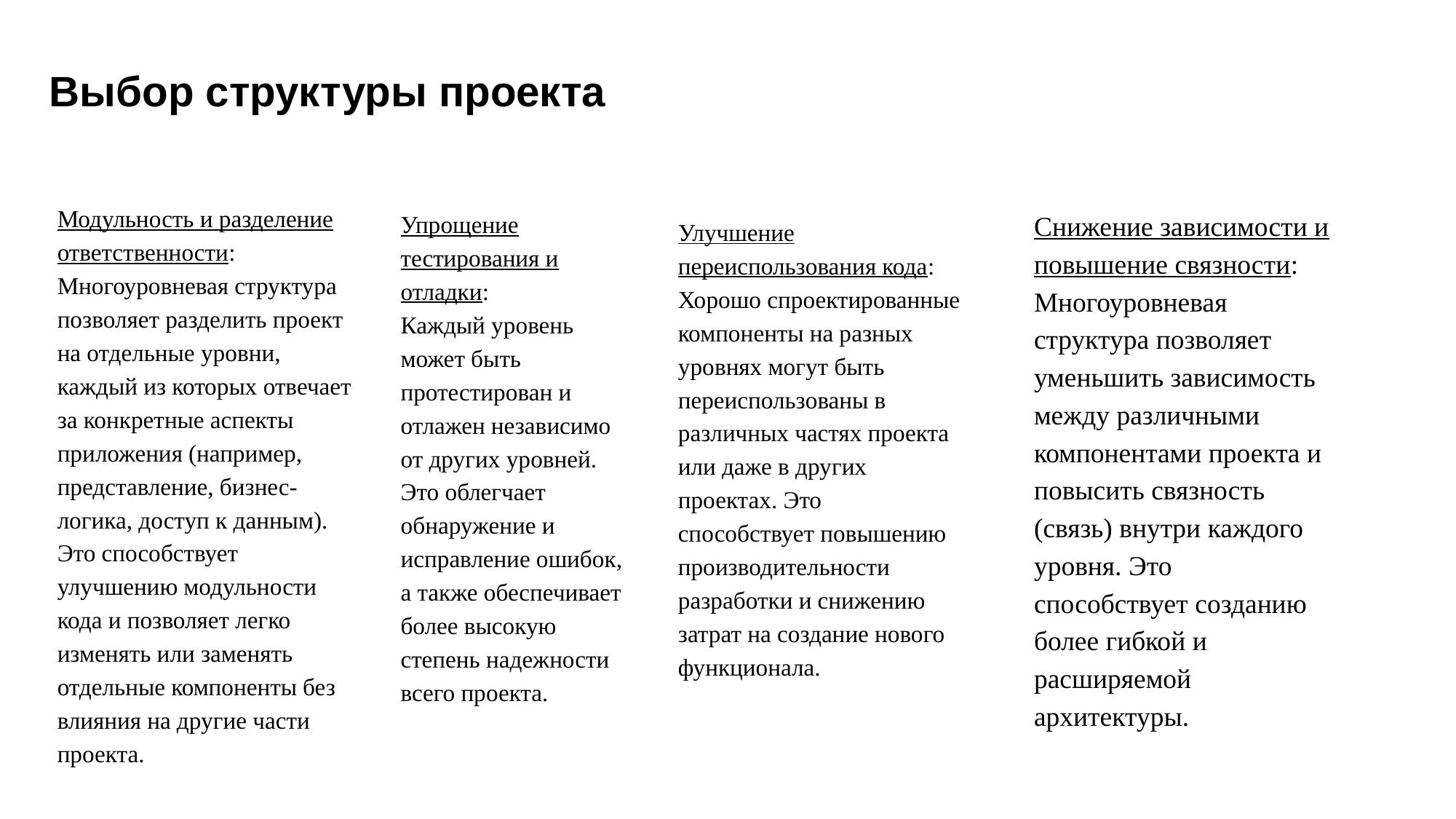

Выбор структуры проекта
Модульность и разделение ответственности:
Многоуровневая структура позволяет разделить проект на отдельные уровни, каждый из которых отвечает за конкретные аспекты приложения (например, представление, бизнес-логика, доступ к данным). Это способствует улучшению модульности кода и позволяет легко изменять или заменять отдельные компоненты без влияния на другие части проекта.
Снижение зависимости и повышение связности:
Многоуровневая структура позволяет уменьшить зависимость между различными компонентами проекта и повысить связность (связь) внутри каждого уровня. Это способствует созданию более гибкой и расширяемой архитектуры.
Упрощение тестирования и отладки:
Каждый уровень может быть протестирован и отлажен независимо от других уровней. Это облегчает обнаружение и исправление ошибок, а также обеспечивает более высокую степень надежности всего проекта.
Улучшение переиспользования кода:
Хорошо спроектированные компоненты на разных уровнях могут быть переиспользованы в различных частях проекта или даже в других проектах. Это способствует повышению производительности разработки и снижению затрат на создание нового функционала.